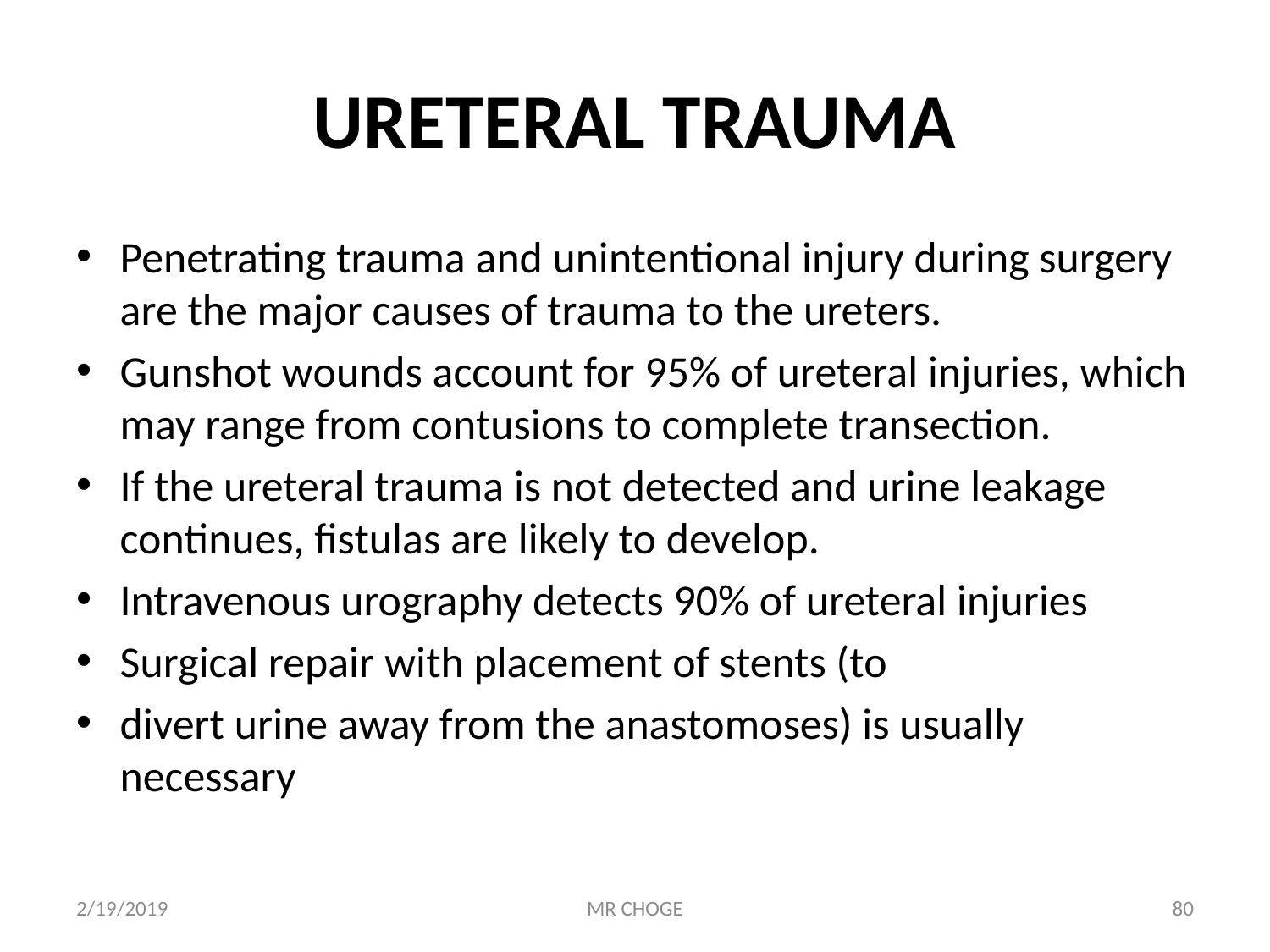

# URETERAL TRAUMA
Penetrating trauma and unintentional injury during surgery are the major causes of trauma to the ureters.
Gunshot wounds account for 95% of ureteral injuries, which may range from contusions to complete transection.
If the ureteral trauma is not detected and urine leakage continues, fistulas are likely to develop.
Intravenous urography detects 90% of ureteral injuries
Surgical repair with placement of stents (to
divert urine away from the anastomoses) is usually necessary

2/19/2019
MR CHOGE
80